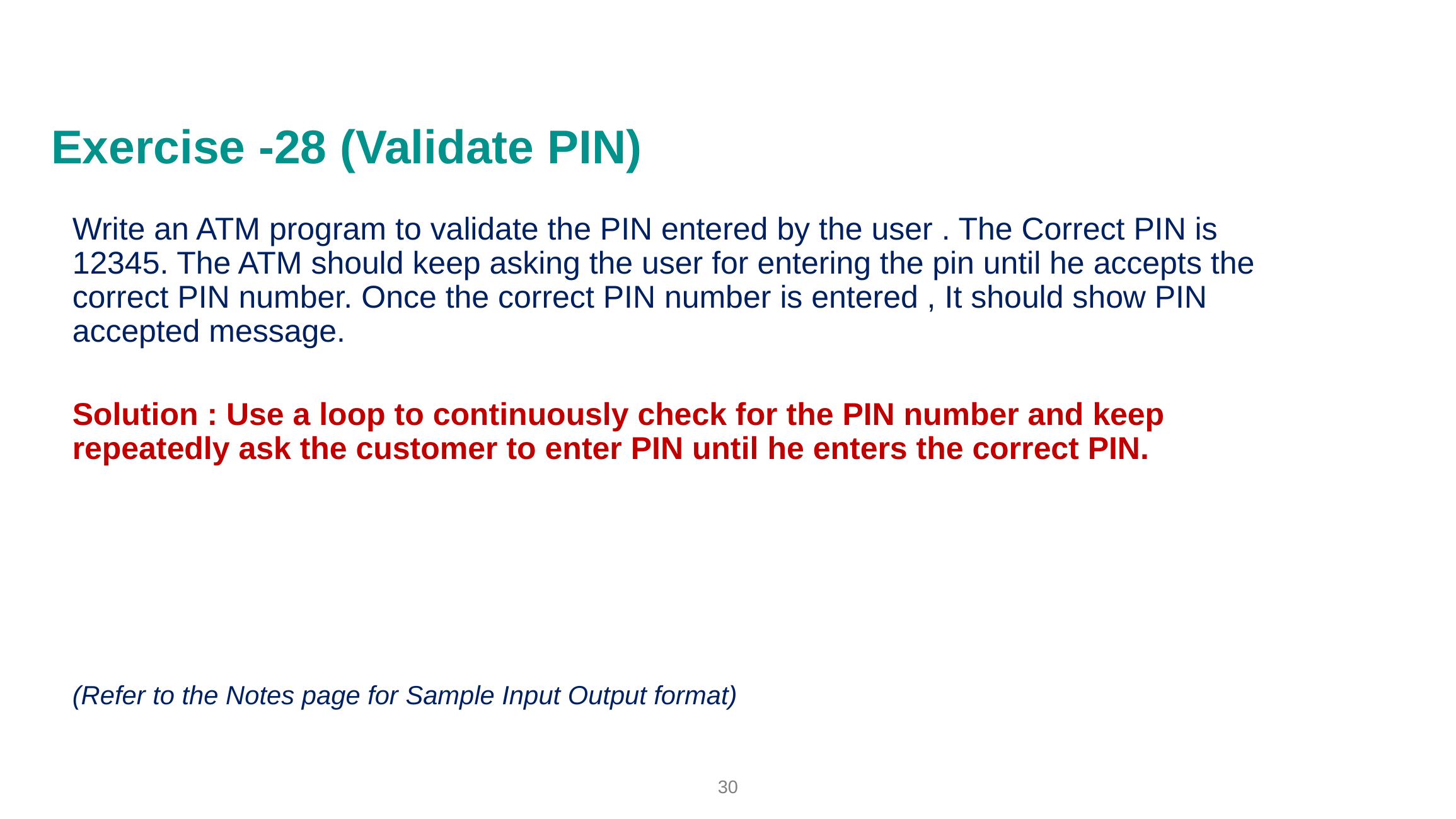

# Exercise -28 (Validate PIN)
Write an ATM program to validate the PIN entered by the user . The Correct PIN is 12345. The ATM should keep asking the user for entering the pin until he accepts the correct PIN number. Once the correct PIN number is entered , It should show PIN accepted message.

Solution : Use a loop to continuously check for the PIN number and keep repeatedly ask the customer to enter PIN until he enters the correct PIN.

(Refer to the Notes page for Sample Input Output format)